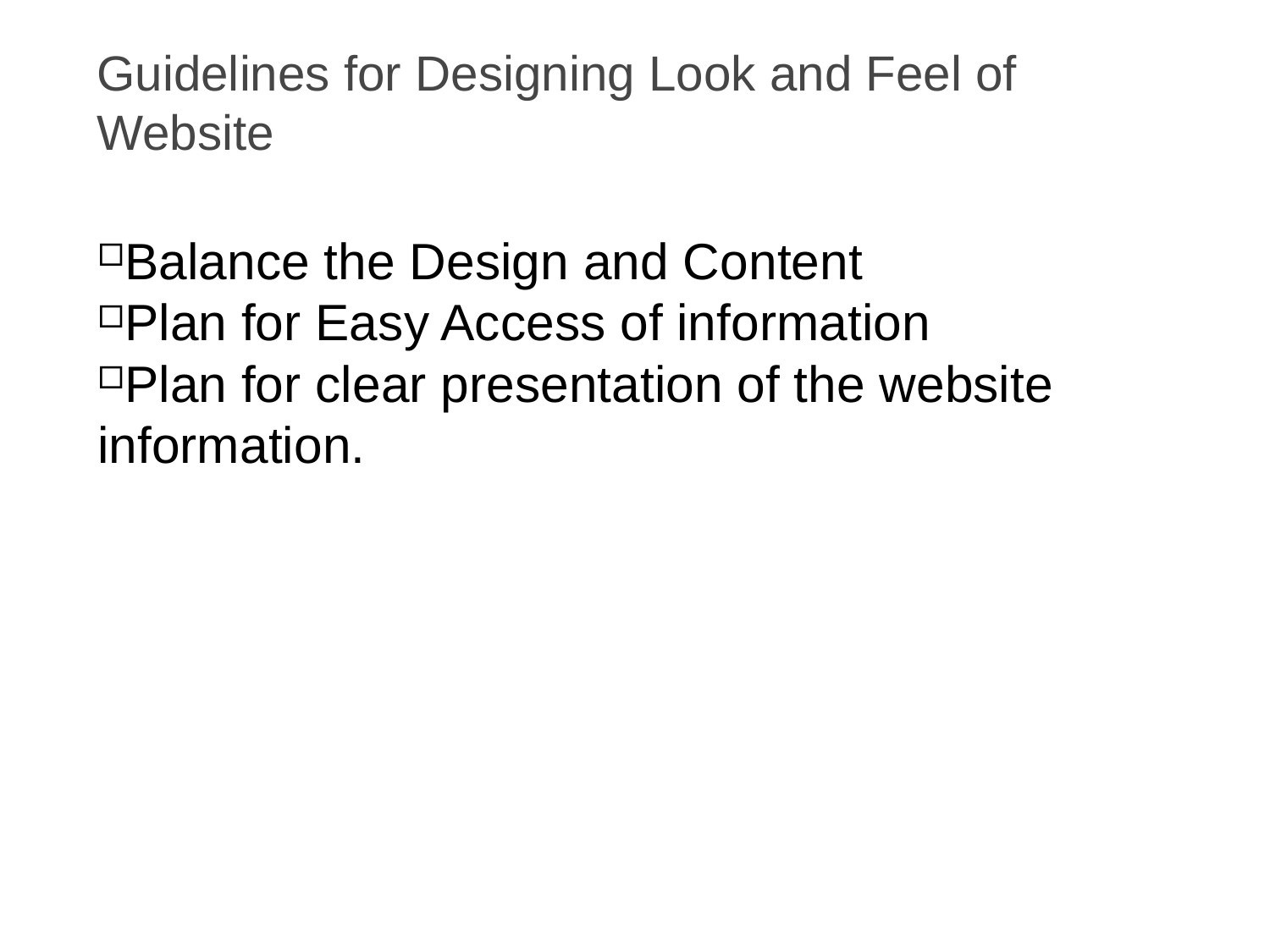

Guidelines for Designing Look and Feel of Website
16
Balance the Design and Content
Plan for Easy Access of information
Plan for clear presentation of the website information.